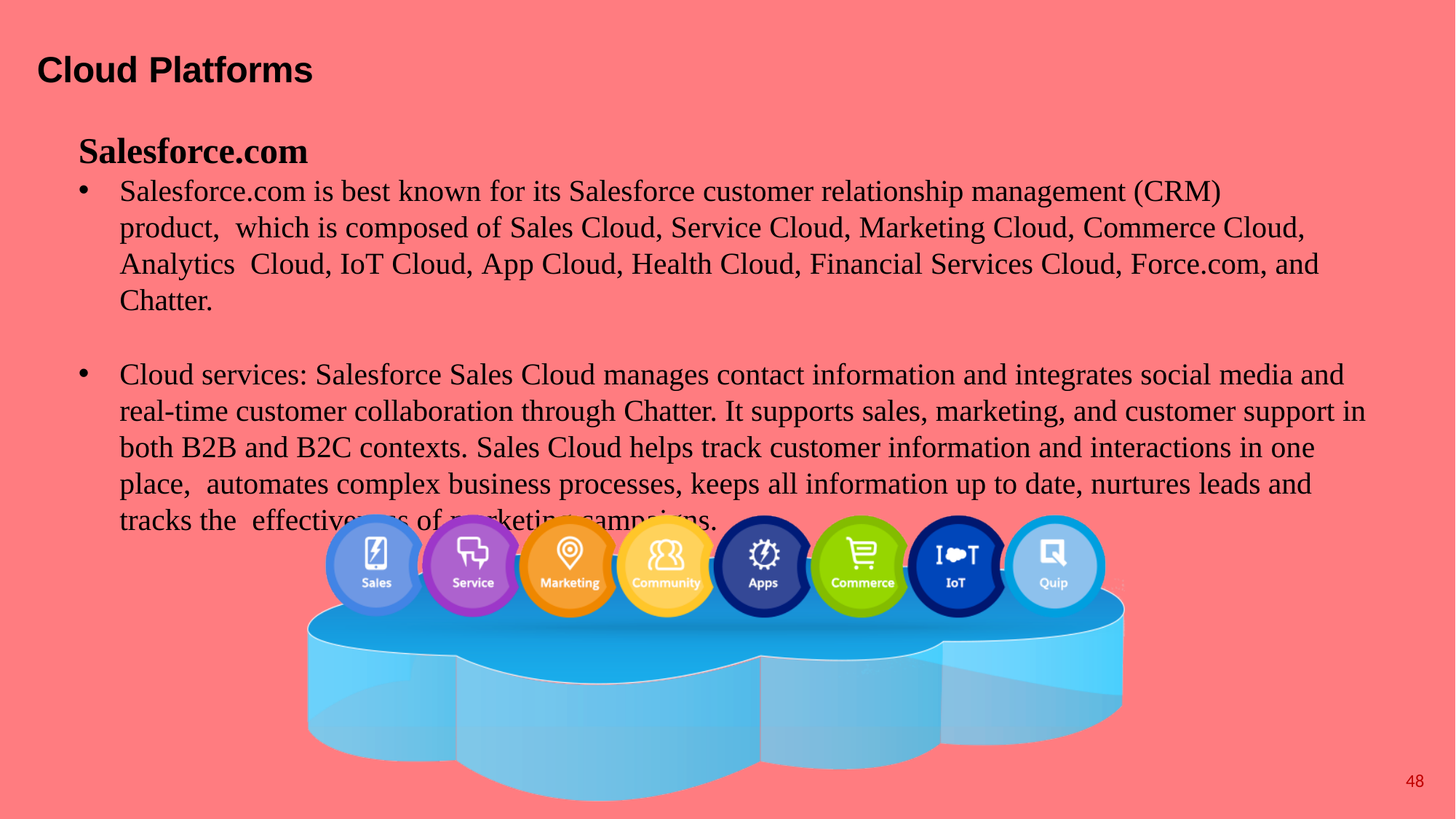

# Cloud Platforms
Salesforce.com
Salesforce.com is best known for its Salesforce customer relationship management (CRM) product,  which is composed of Sales Cloud, Service Cloud, Marketing Cloud, Commerce Cloud, Analytics  Cloud, IoT Cloud, App Cloud, Health Cloud, Financial Services Cloud, Force.com, and Chatter.

Cloud services: Salesforce Sales Cloud manages contact information and integrates social media and  real-time customer collaboration through Chatter. It supports sales, marketing, and customer support in  both B2B and B2C contexts. Sales Cloud helps track customer information and interactions in one place,  automates complex business processes, keeps all information up to date, nurtures leads and tracks the  effectiveness of marketing campaigns.

48